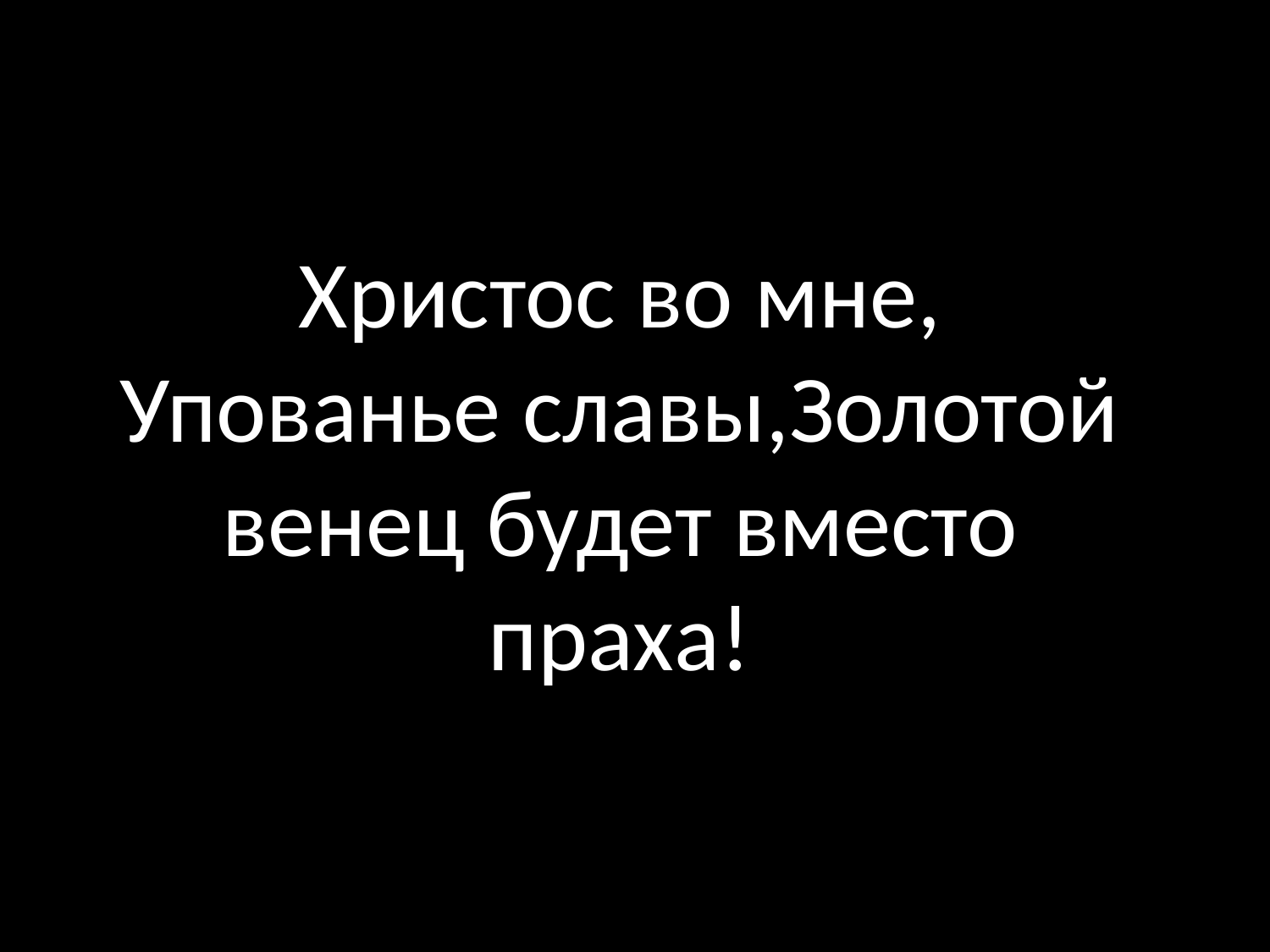

Христос во мне, Упованье славы,Золотой венец будет вместо праха!